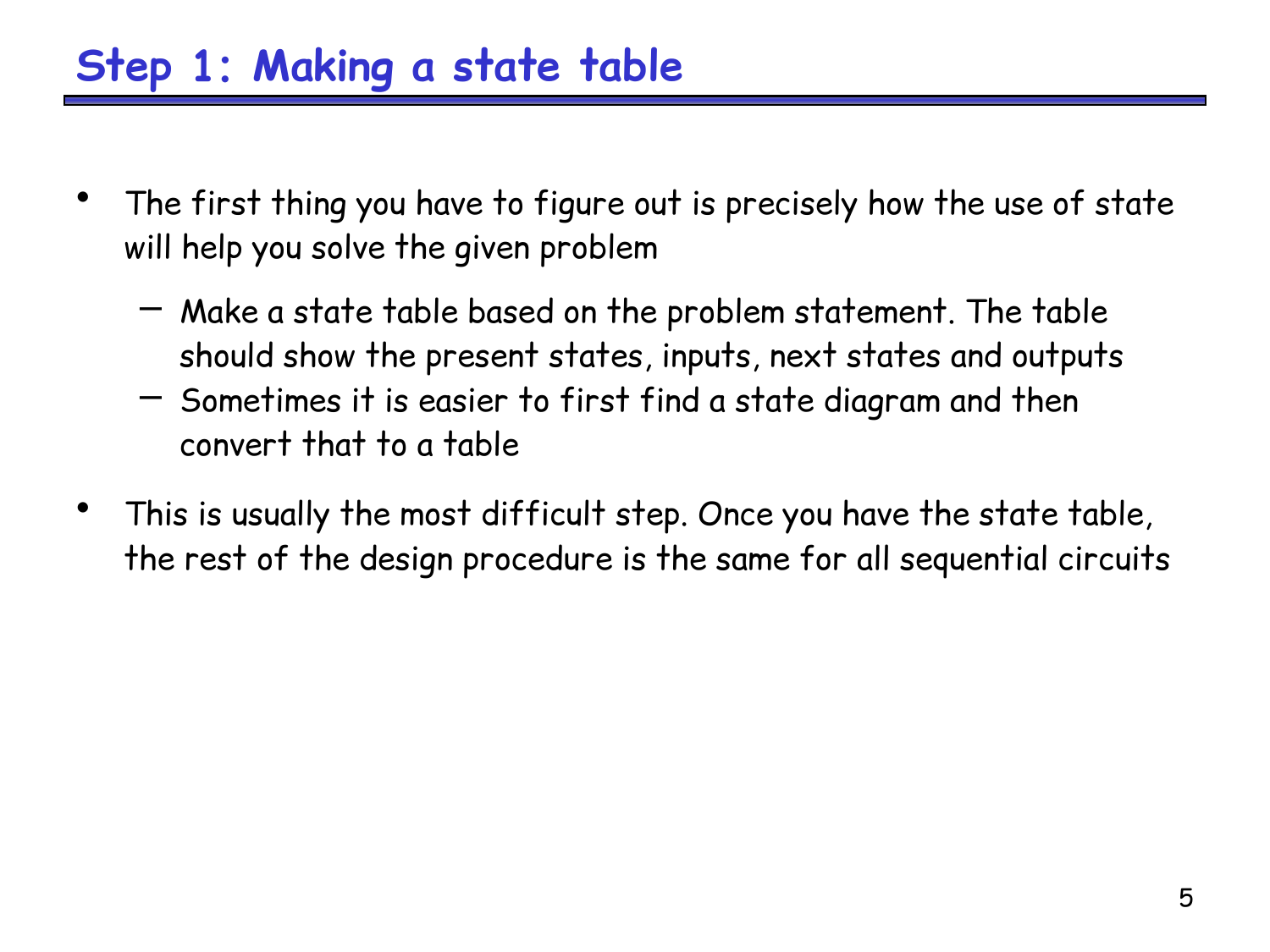

# Step 1: Making a state table
The first thing you have to figure out is precisely how the use of state
	will help you solve the given problem

Make a state table based on the problem statement. The table
	should show the present states, inputs, next states and outputs
Sometimes it is easier to first find a state diagram and then
	convert that to a table

This is usually the most difficult step. Once you have the state table,
	the rest of the design procedure is the same for all sequential circuits
5